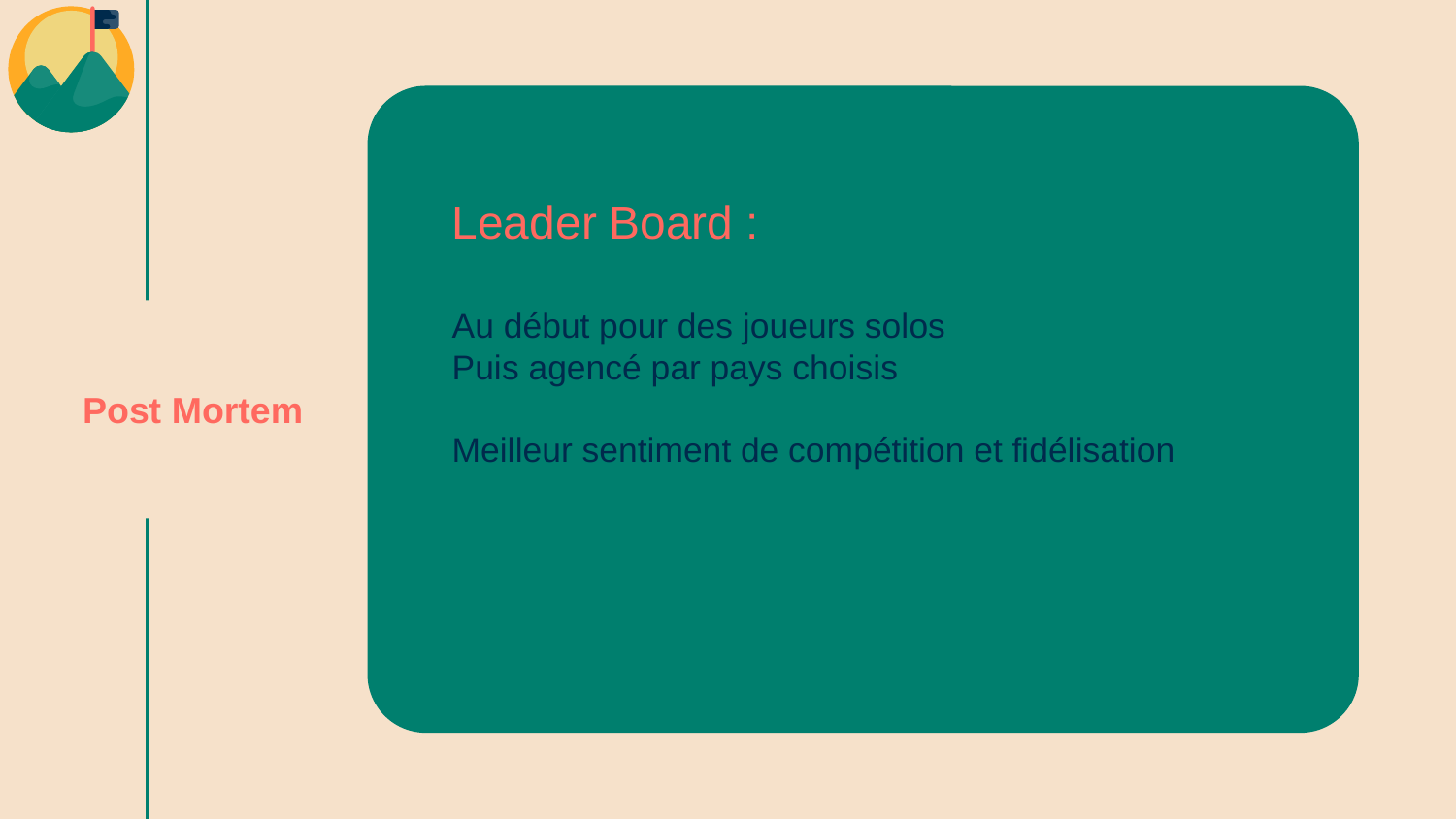

Leader Board :

Au début pour des joueurs solos
Puis agencé par pays choisis

Meilleur sentiment de compétition et fidélisation

# Post Mortem